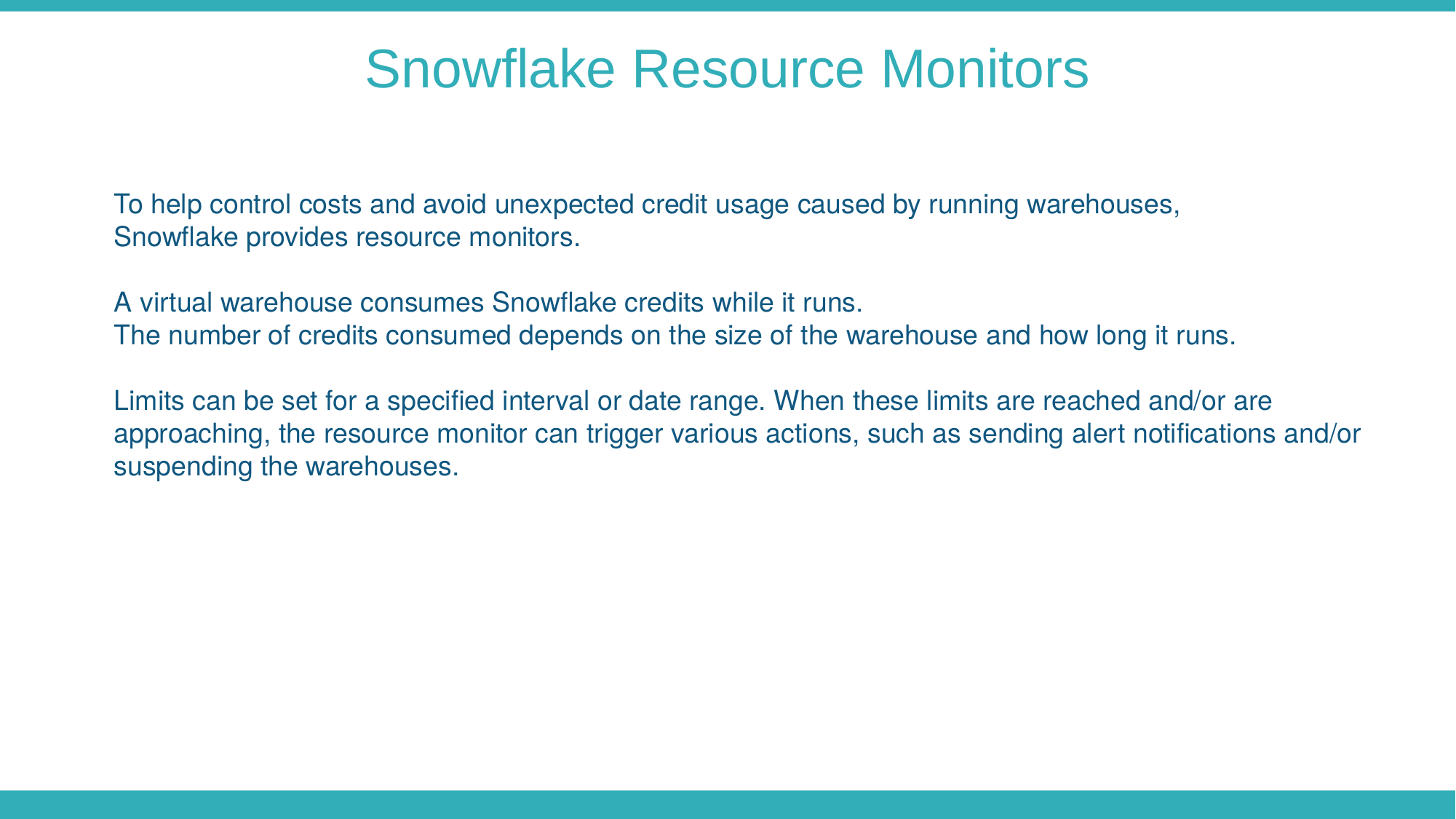

Snowflake Resource Monitors
To help control costs and avoid unexpected credit usage caused by running warehouses,
Snowflake provides resource monitors.

A virtual warehouse consumes Snowflake credits while it runs.
The number of credits consumed depends on the size of the warehouse and how long it runs.

Limits can be set for a specified interval or date range. When these limits are reached and/or are approaching, the resource monitor can trigger various actions, such as sending alert notifications and/or suspending the warehouses.